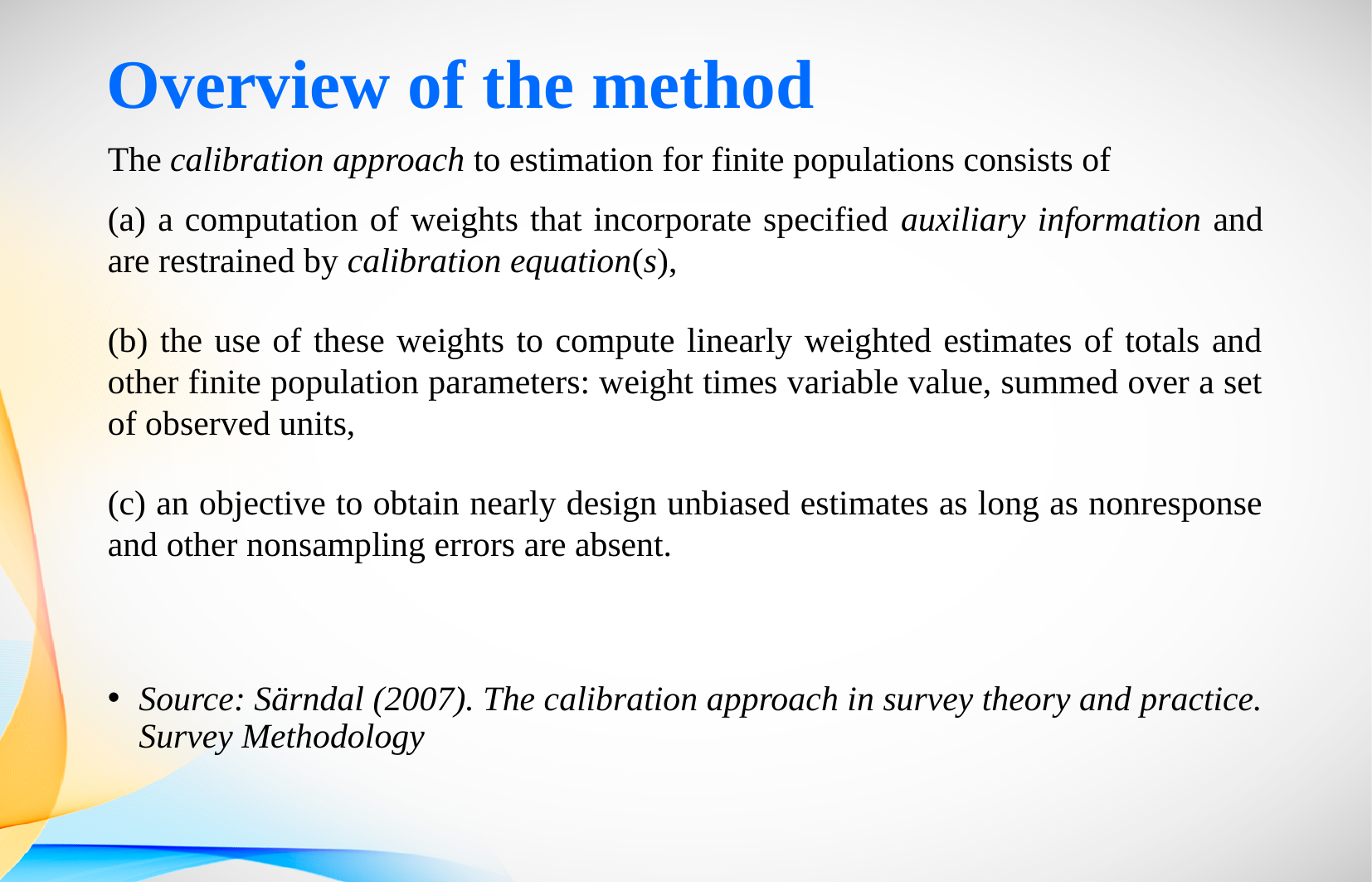

# Overview of the method
The calibration approach to estimation for finite populations consists of
(a) a computation of weights that incorporate specified auxiliary information and are restrained by calibration equation(s),
(b) the use of these weights to compute linearly weighted estimates of totals and other finite population parameters: weight times variable value, summed over a set of observed units,
(c) an objective to obtain nearly design unbiased estimates as long as nonresponse and other nonsampling errors are absent.

Source: Särndal (2007). The calibration approach in survey theory and practice. Survey Methodology